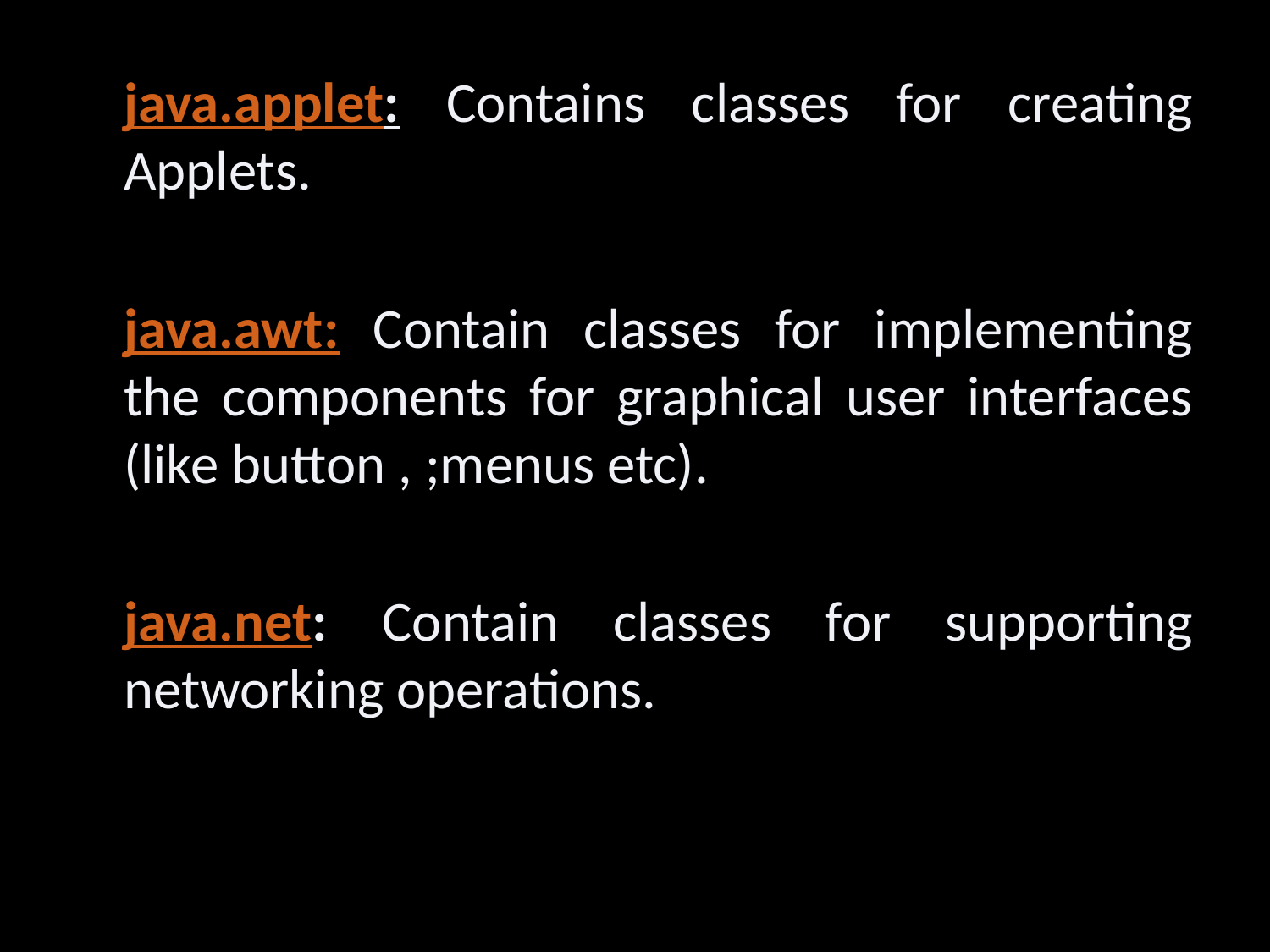

java.applet: Contains classes for creating Applets.

java.awt: Contain classes for implementing the components for graphical user interfaces (like button , ;menus etc). )

java.net: Contain classes for supporting networking operations.